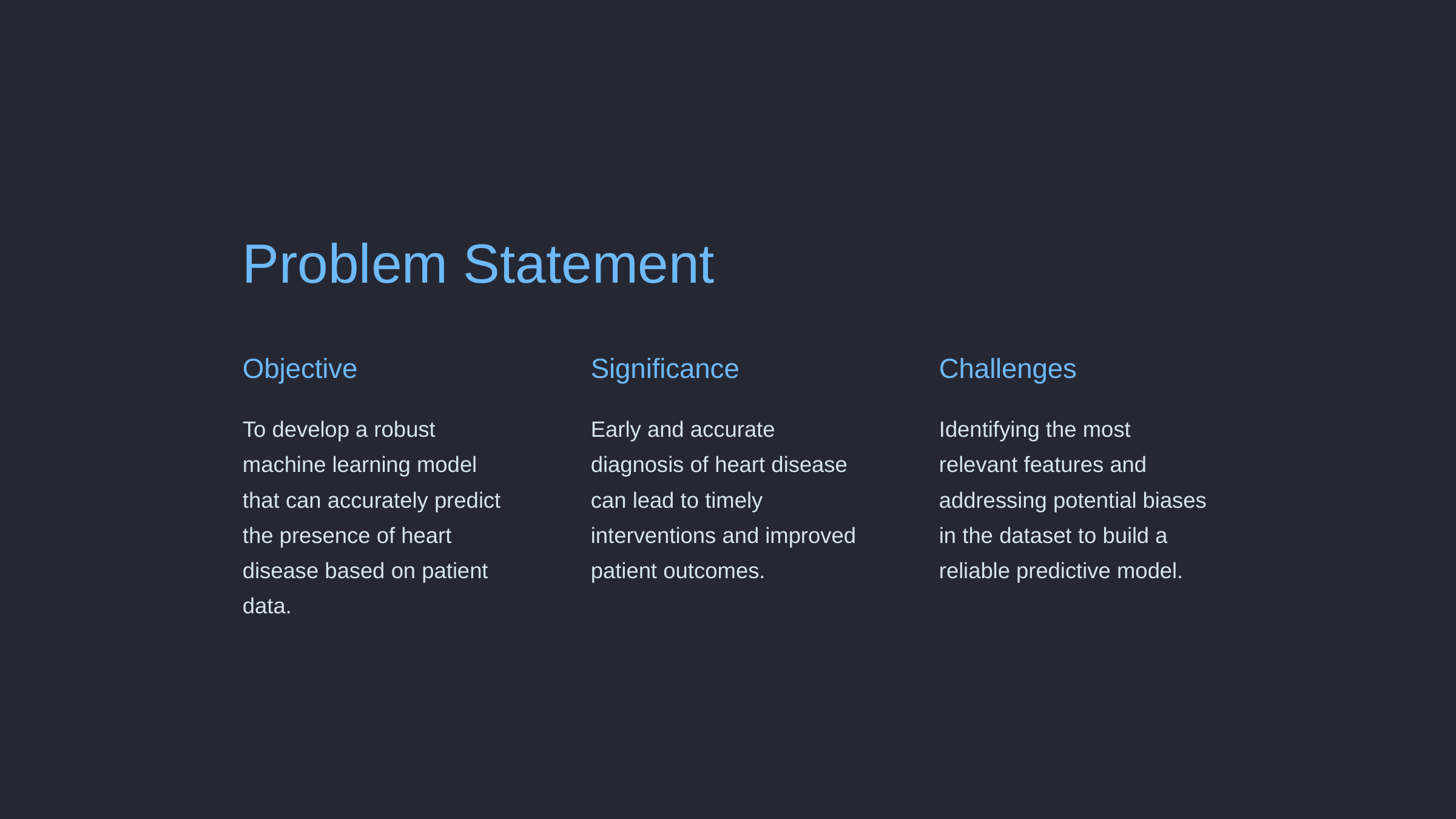

Problem Statement
Objective
Significance
Challenges
To develop a robust machine learning model that can accurately predict the presence of heart disease based on patient data.
Early and accurate diagnosis of heart disease can lead to timely interventions and improved patient outcomes.
Identifying the most relevant features and addressing potential biases in the dataset to build a reliable predictive model.